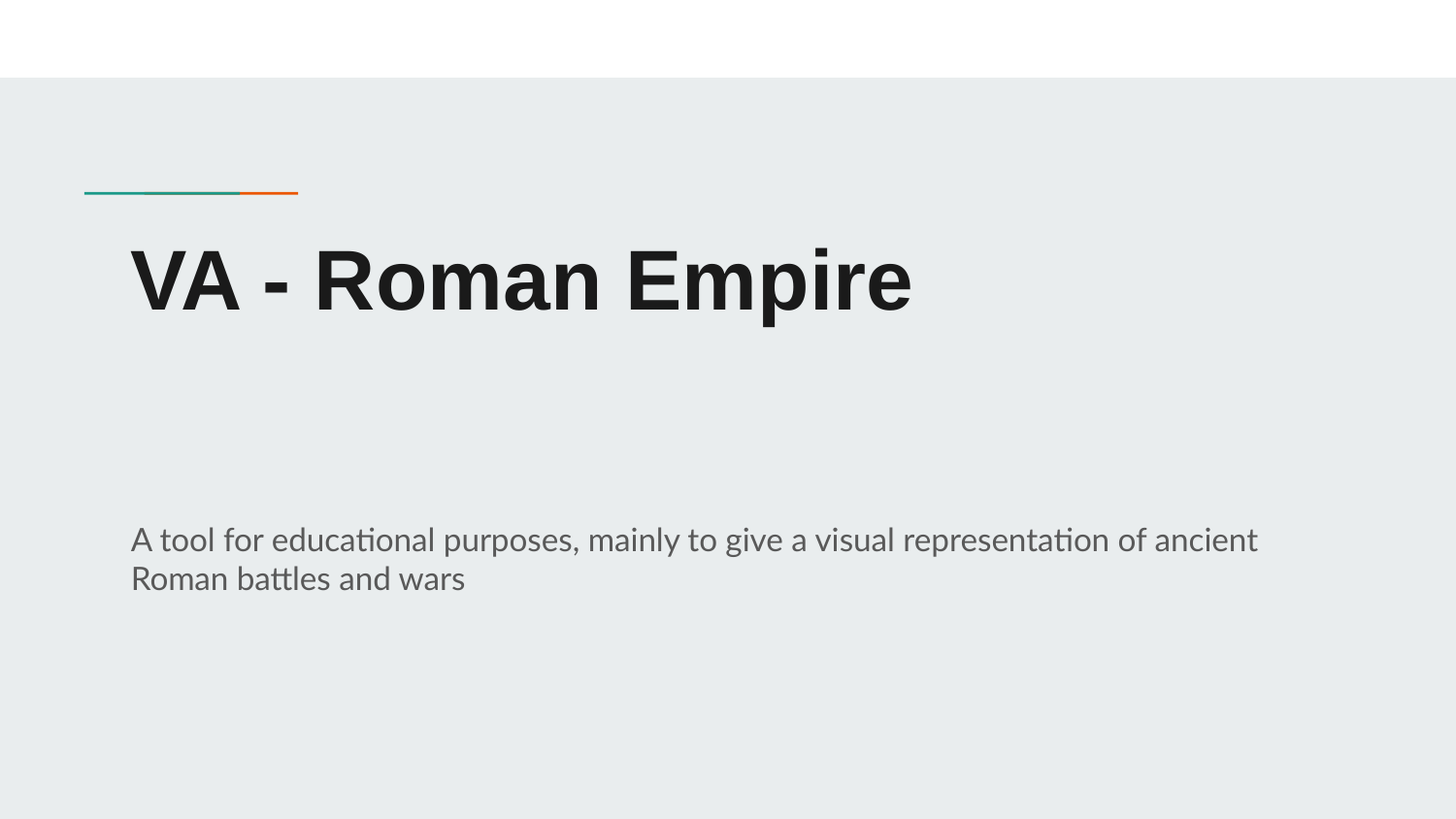

# VA - Roman Empire
A tool for educational purposes, mainly to give a visual representation of ancient Roman battles and wars